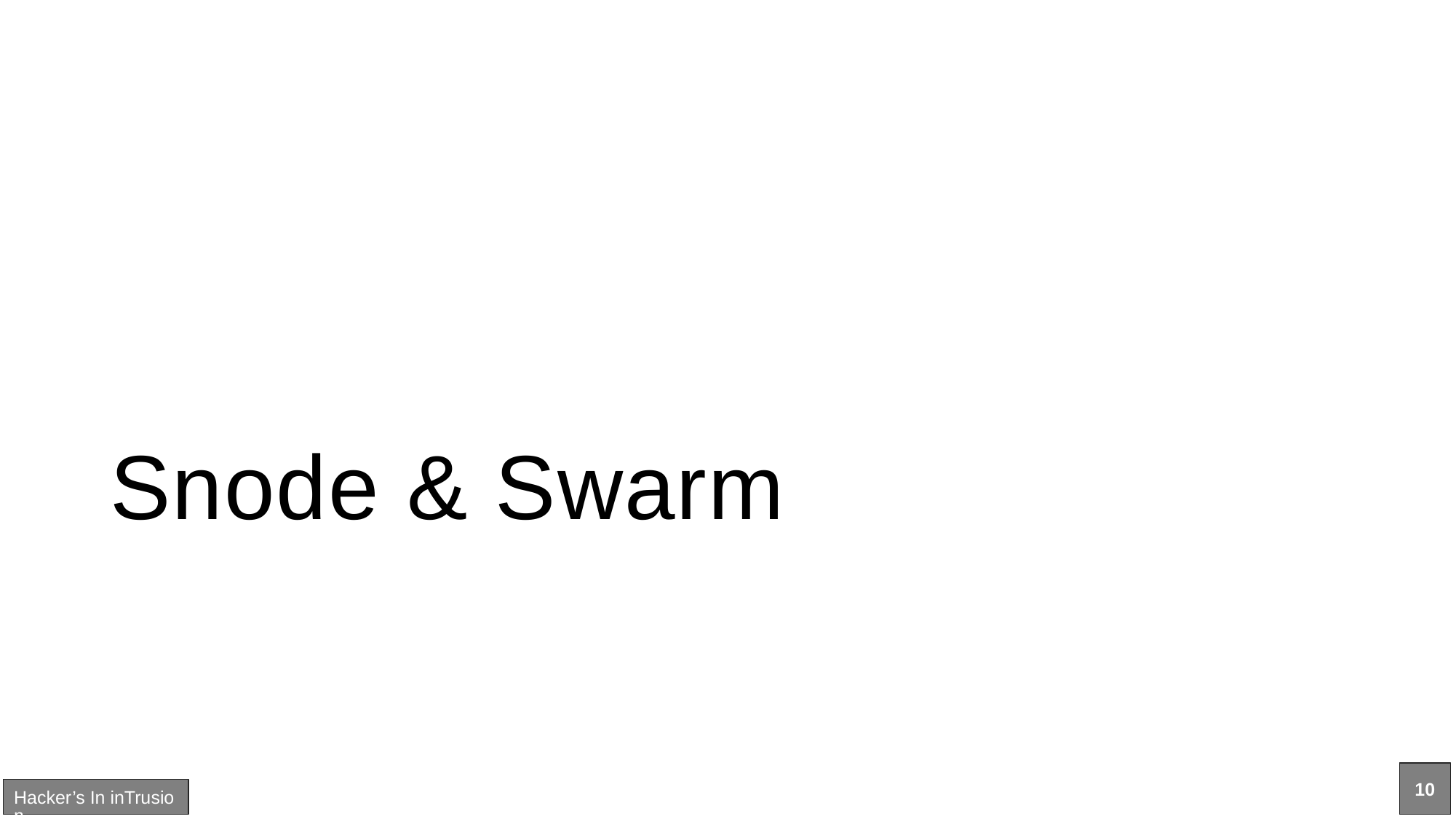

# Snode & Swarm

10
Hacker’s In inTrusion